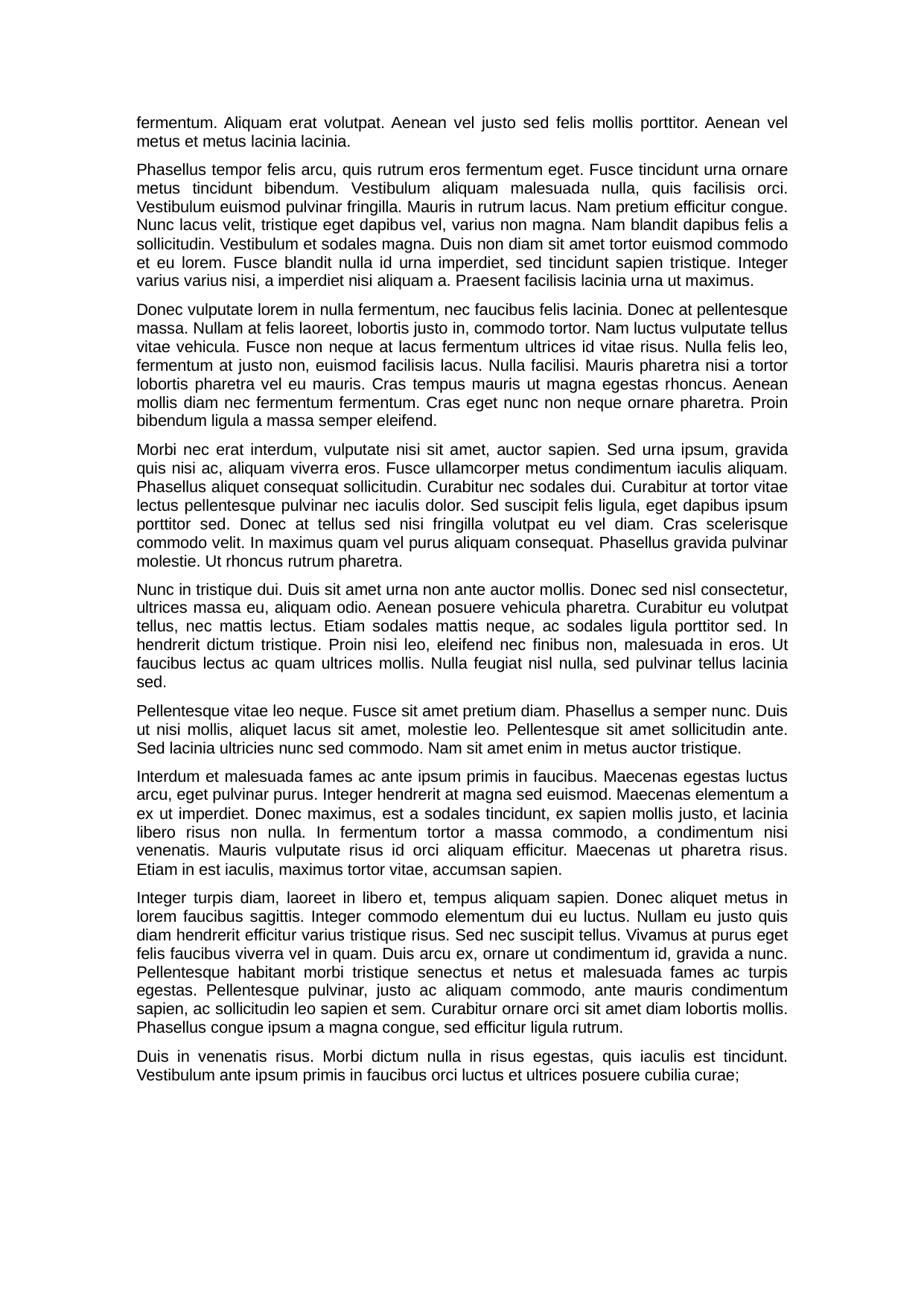

fermentum. Aliquam erat volutpat. Aenean vel justo sed felis mollis porttitor. Aenean vel metus et metus lacinia lacinia.
Phasellus tempor felis arcu, quis rutrum eros fermentum eget. Fusce tincidunt urna ornare metus tincidunt bibendum. Vestibulum aliquam malesuada nulla, quis facilisis orci. Vestibulum euismod pulvinar fringilla. Mauris in rutrum lacus. Nam pretium efficitur congue. Nunc lacus velit, tristique eget dapibus vel, varius non magna. Nam blandit dapibus felis a sollicitudin. Vestibulum et sodales magna. Duis non diam sit amet tortor euismod commodo et eu lorem. Fusce blandit nulla id urna imperdiet, sed tincidunt sapien tristique. Integer varius varius nisi, a imperdiet nisi aliquam a. Praesent facilisis lacinia urna ut maximus.
Donec vulputate lorem in nulla fermentum, nec faucibus felis lacinia. Donec at pellentesque massa. Nullam at felis laoreet, lobortis justo in, commodo tortor. Nam luctus vulputate tellus vitae vehicula. Fusce non neque at lacus fermentum ultrices id vitae risus. Nulla felis leo, fermentum at justo non, euismod facilisis lacus. Nulla facilisi. Mauris pharetra nisi a tortor lobortis pharetra vel eu mauris. Cras tempus mauris ut magna egestas rhoncus. Aenean mollis diam nec fermentum fermentum. Cras eget nunc non neque ornare pharetra. Proin bibendum ligula a massa semper eleifend.
Morbi nec erat interdum, vulputate nisi sit amet, auctor sapien. Sed urna ipsum, gravida quis nisi ac, aliquam viverra eros. Fusce ullamcorper metus condimentum iaculis aliquam. Phasellus aliquet consequat sollicitudin. Curabitur nec sodales dui. Curabitur at tortor vitae lectus pellentesque pulvinar nec iaculis dolor. Sed suscipit felis ligula, eget dapibus ipsum porttitor sed. Donec at tellus sed nisi fringilla volutpat eu vel diam. Cras scelerisque commodo velit. In maximus quam vel purus aliquam consequat. Phasellus gravida pulvinar molestie. Ut rhoncus rutrum pharetra.
Nunc in tristique dui. Duis sit amet urna non ante auctor mollis. Donec sed nisl consectetur, ultrices massa eu, aliquam odio. Aenean posuere vehicula pharetra. Curabitur eu volutpat tellus, nec mattis lectus. Etiam sodales mattis neque, ac sodales ligula porttitor sed. In hendrerit dictum tristique. Proin nisi leo, eleifend nec finibus non, malesuada in eros. Ut faucibus lectus ac quam ultrices mollis. Nulla feugiat nisl nulla, sed pulvinar tellus lacinia sed.
Pellentesque vitae leo neque. Fusce sit amet pretium diam. Phasellus a semper nunc. Duis ut nisi mollis, aliquet lacus sit amet, molestie leo. Pellentesque sit amet sollicitudin ante. Sed lacinia ultricies nunc sed commodo. Nam sit amet enim in metus auctor tristique.
Interdum et malesuada fames ac ante ipsum primis in faucibus. Maecenas egestas luctus arcu, eget pulvinar purus. Integer hendrerit at magna sed euismod. Maecenas elementum a ex ut imperdiet. Donec maximus, est a sodales tincidunt, ex sapien mollis justo, et lacinia libero risus non nulla. In fermentum tortor a massa commodo, a condimentum nisi venenatis. Mauris vulputate risus id orci aliquam efficitur. Maecenas ut pharetra risus. Etiam in est iaculis, maximus tortor vitae, accumsan sapien.
Integer turpis diam, laoreet in libero et, tempus aliquam sapien. Donec aliquet metus in lorem faucibus sagittis. Integer commodo elementum dui eu luctus. Nullam eu justo quis diam hendrerit efficitur varius tristique risus. Sed nec suscipit tellus. Vivamus at purus eget felis faucibus viverra vel in quam. Duis arcu ex, ornare ut condimentum id, gravida a nunc. Pellentesque habitant morbi tristique senectus et netus et malesuada fames ac turpis egestas. Pellentesque pulvinar, justo ac aliquam commodo, ante mauris condimentum sapien, ac sollicitudin leo sapien et sem. Curabitur ornare orci sit amet diam lobortis mollis. Phasellus congue ipsum a magna congue, sed efficitur ligula rutrum.
Duis in venenatis risus. Morbi dictum nulla in risus egestas, quis iaculis est tincidunt. Vestibulum ante ipsum primis in faucibus orci luctus et ultrices posuere cubilia curae;